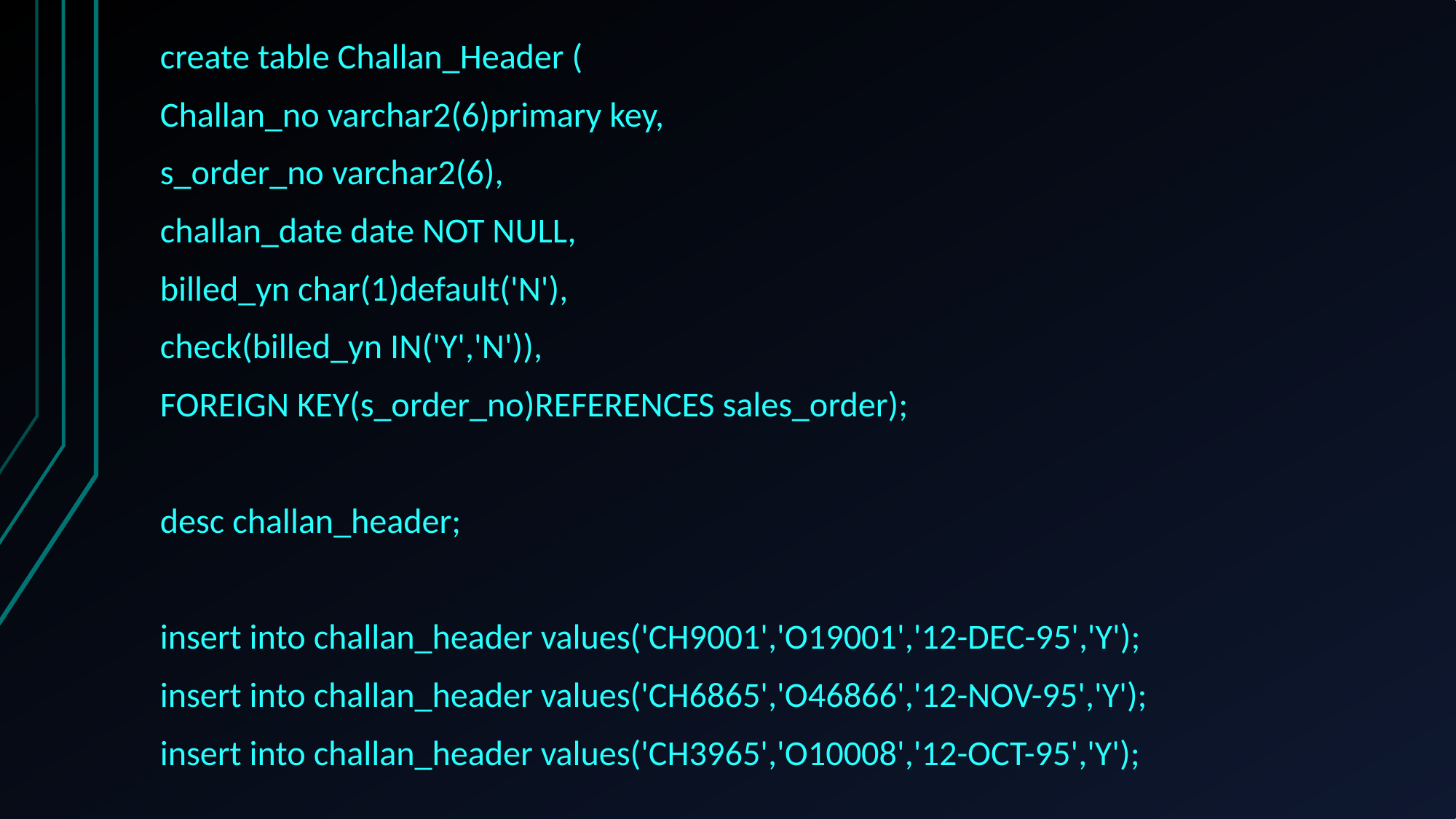

create table Challan_Header (
Challan_no varchar2(6)primary key,
s_order_no varchar2(6),
challan_date date NOT NULL,
billed_yn char(1)default('N'),
check(billed_yn IN('Y','N')),
FOREIGN KEY(s_order_no)REFERENCES sales_order);

desc challan_header;

insert into challan_header values('CH9001','O19001','12-DEC-95','Y');
insert into challan_header values('CH6865','O46866','12-NOV-95','Y');
insert into challan_header values('CH3965','O10008','12-OCT-95','Y');